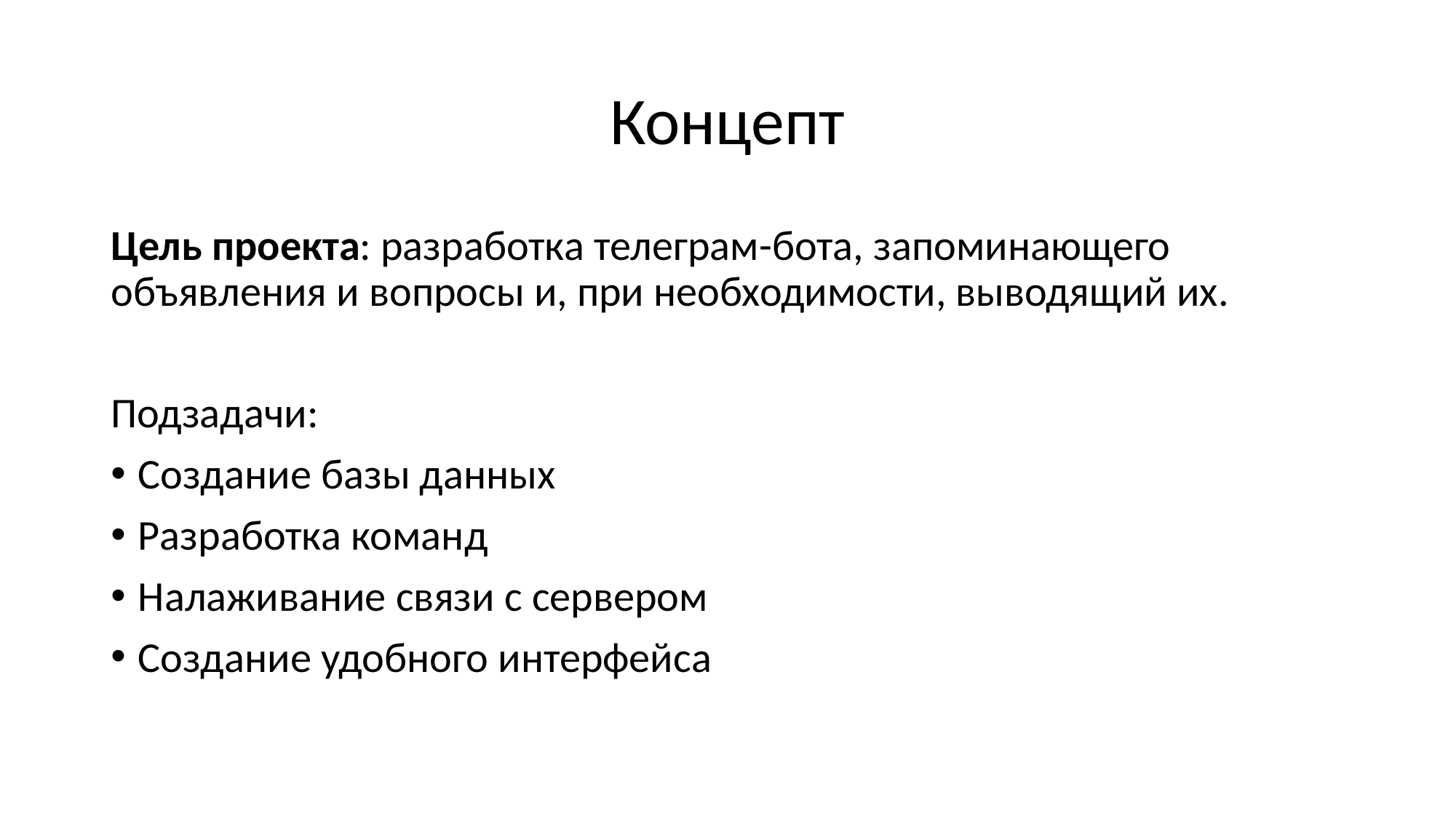

# Концепт
Цель проекта: разработка телеграм-бота, запоминающего объявления и вопросы и, при необходимости, выводящий их.

Подзадачи:
Создание базы данных
Разработка команд
Налаживание связи с сервером
Создание удобного интерфейса